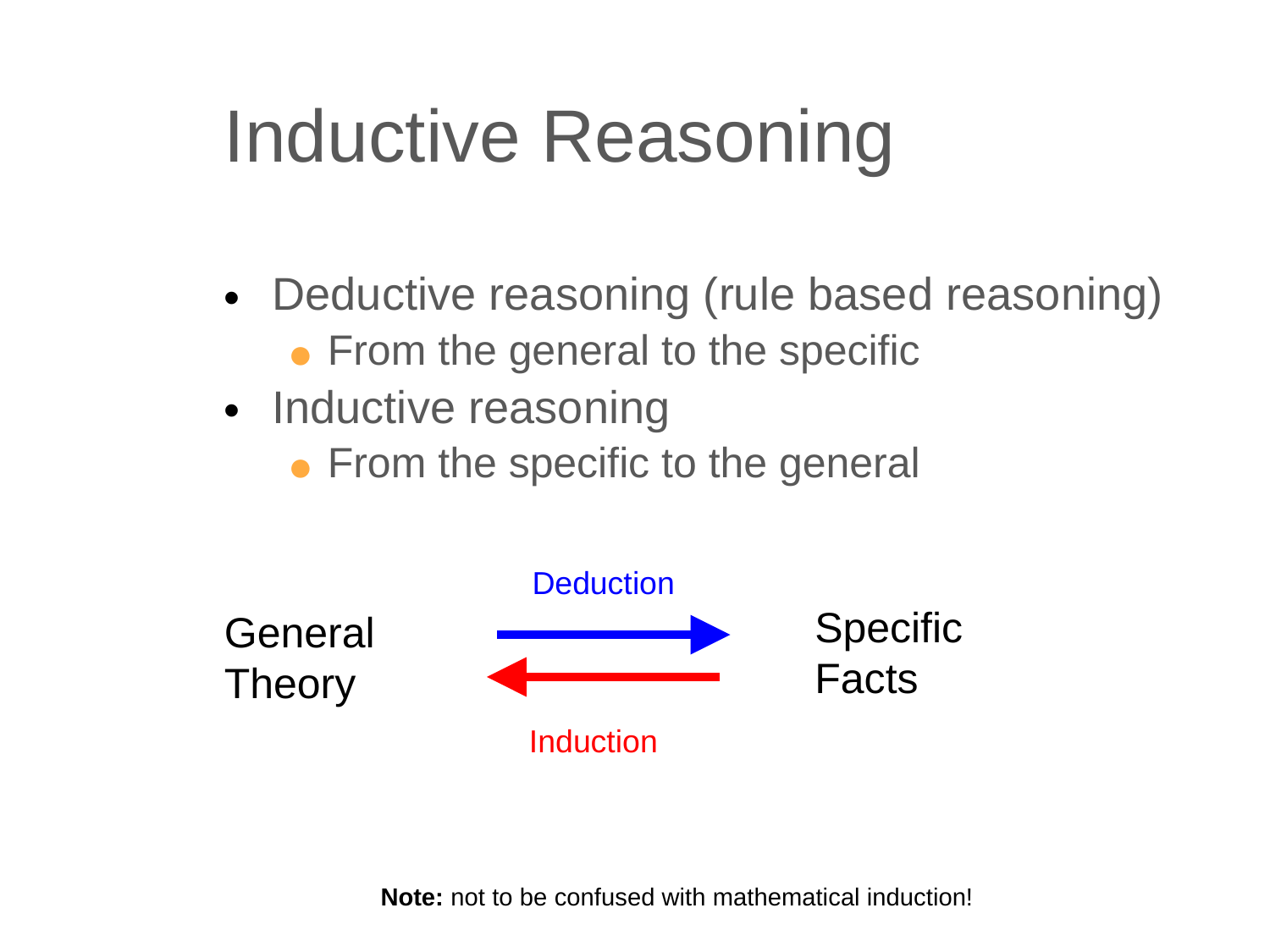

# Inductive Reasoning
Deductive reasoning (rule based reasoning)
From the general to the specific
Inductive reasoning
From the specific to the general
Deduction
Specific
Facts
General
Theory
Induction
Note: not to be confused with mathematical induction!